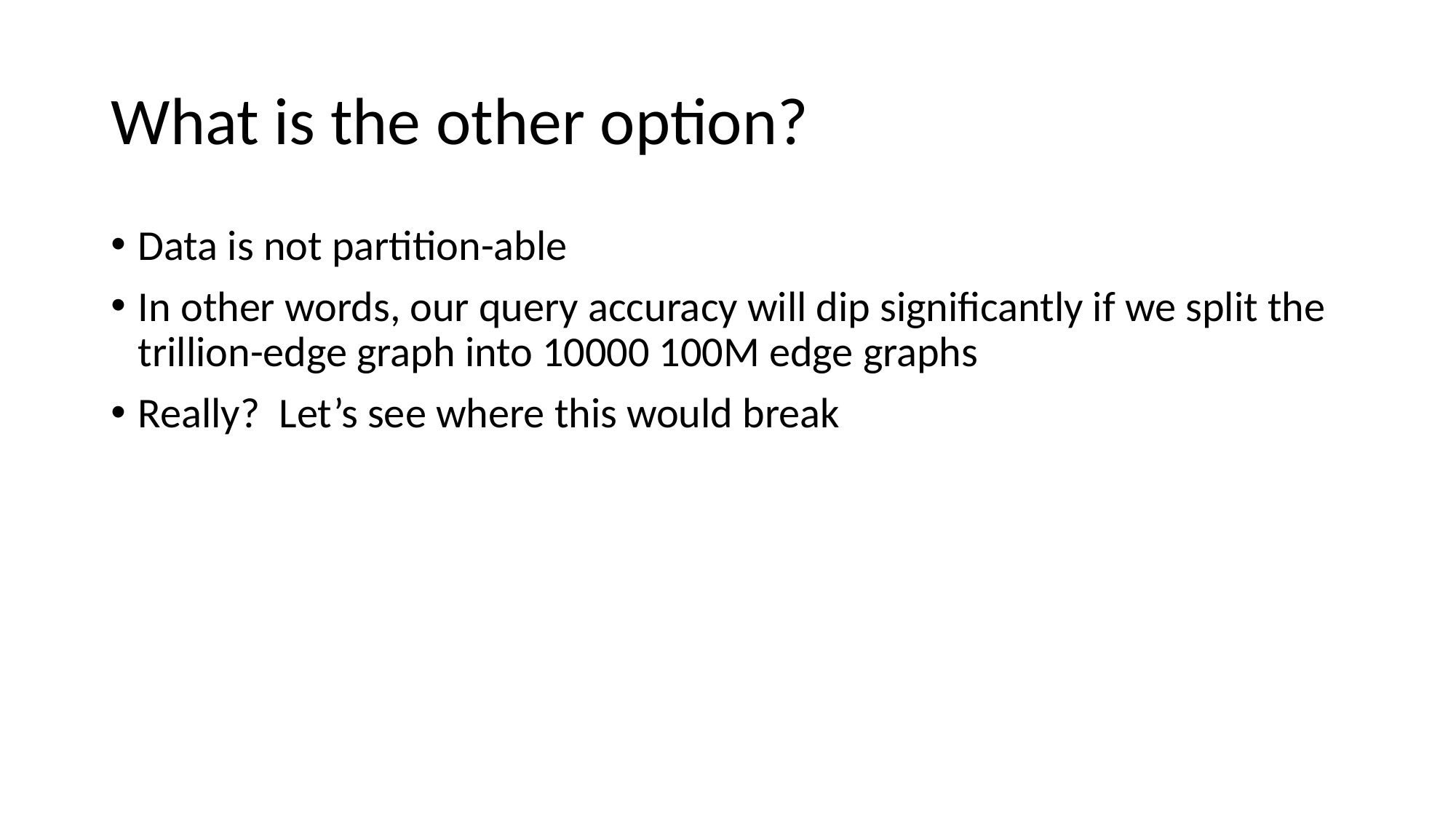

# What is the other option?
Data is not partition-able
In other words, our query accuracy will dip significantly if we split the trillion-edge graph into 10000 100M edge graphs
Really?  Let’s see where this would break